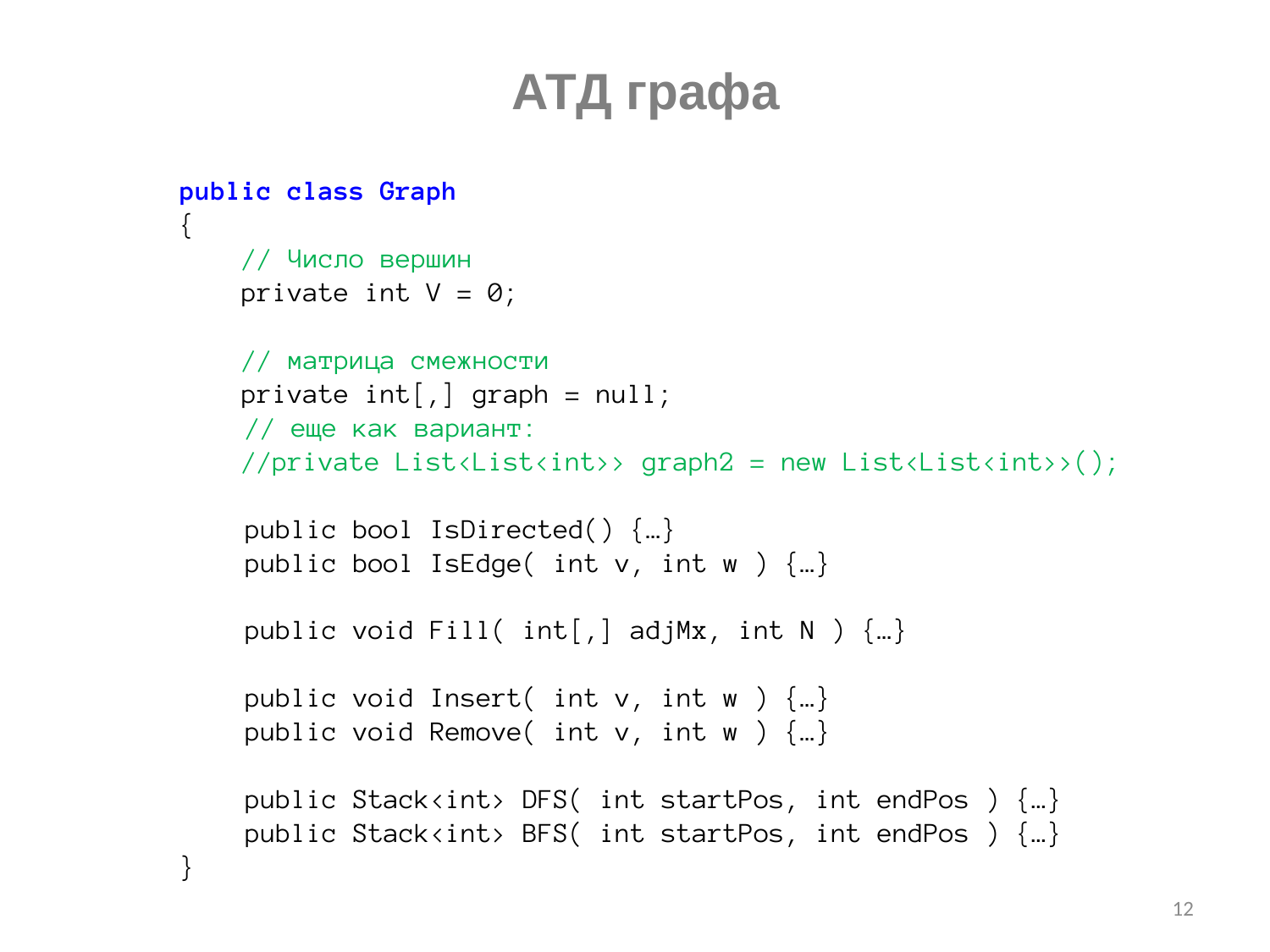

АТД графа
    public class Graph
    {
        // Число вершин
        private int V = 0;

        // матрица смежности
        private int[,] graph = null;
	// еще как вариант:
        //private List<List<int>> graph2 = new List<List<int>>();

	public bool IsDirected() {…}
	public bool IsEdge( int v, int w ) {…}

	public void Fill( int[,] adjMx, int N ) {…}

	public void Insert( int v, int w ) {…}
	public void Remove( int v, int w ) {…}

	public Stack<int> DFS( int startPos, int endPos ) {…}
	public Stack<int> BFS( int startPos, int endPos ) {…}
    }
12